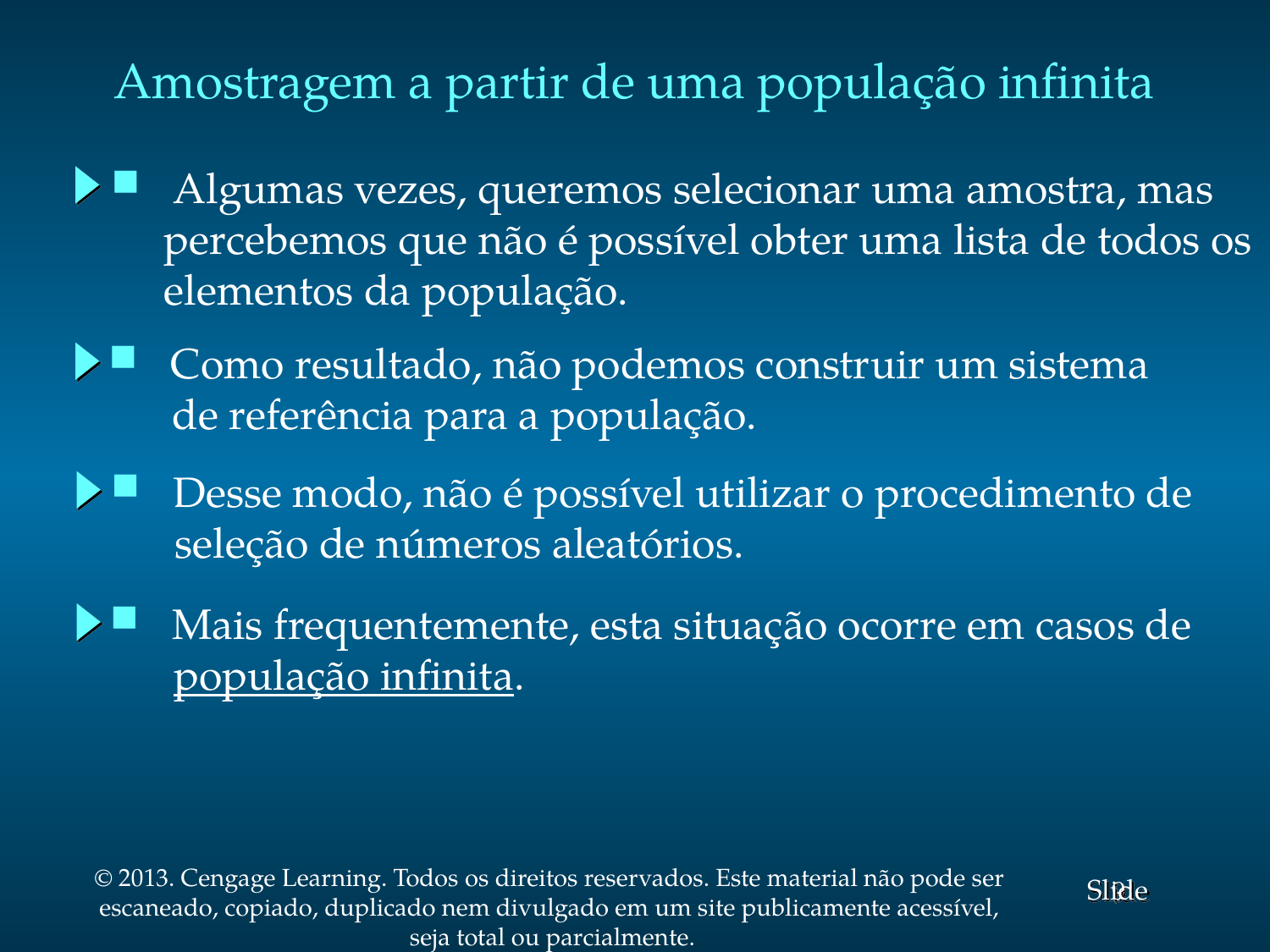

Amostragem a partir de uma população infinita
   Algumas vezes, queremos selecionar uma amostra, mas
     percebemos que não é possível obter uma lista de todos os
     elementos da população.

   Como resultado, não podemos construir um sistema
      de referência para a população.

   Desse modo, não é possível utilizar o procedimento de
      seleção de números aleatórios.

   Mais frequentemente, esta situação ocorre em casos de
      população infinita.